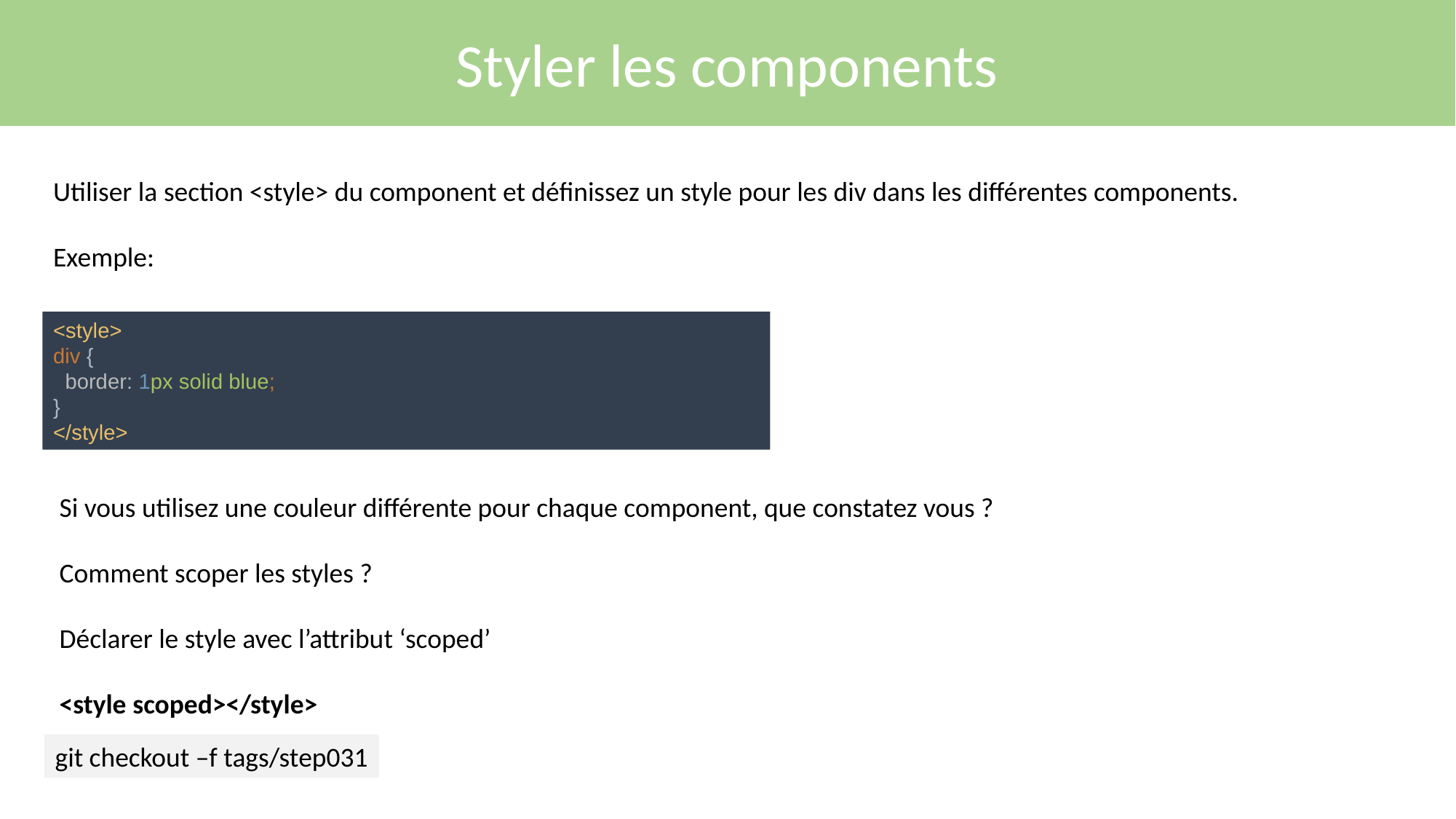

Styler les components
Utiliser la section <style> du component et définissez un style pour les div dans les différentes components.

Exemple:
<style>
div {
  border: 1px solid blue;
}
</style>
Si vous utilisez une couleur différente pour chaque component, que constatez vous ?

Comment scoper les styles ?

Déclarer le style avec l’attribut ‘scoped’

<style scoped></style>
git checkout –f tags/step031